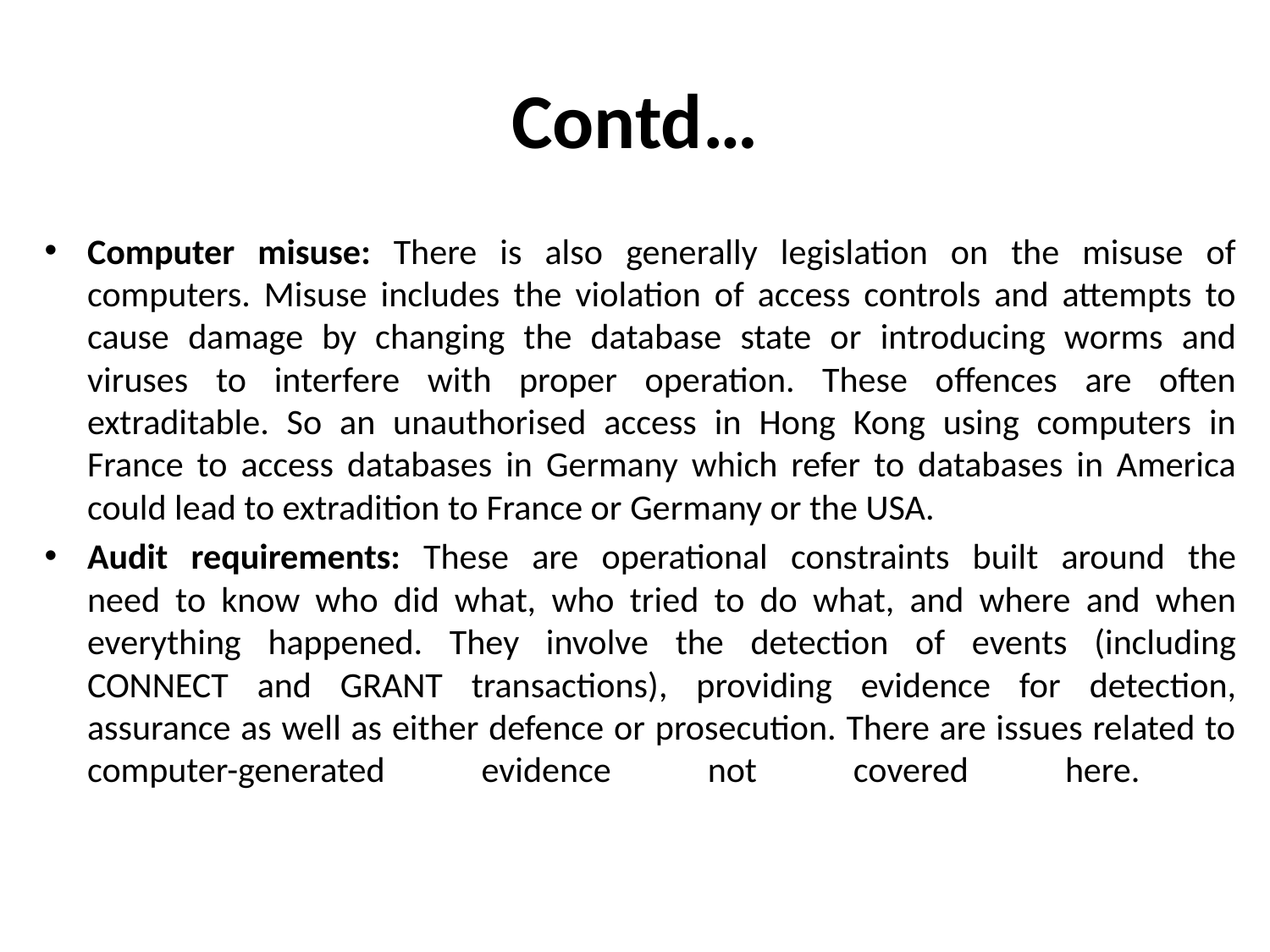

# Contd…
Computer misuse: There is also generally legislation on the misuse of
computers. Misuse includes the violation of access controls and attempts to cause damage by changing the database state or introducing worms and viruses to interfere with proper operation. These oﬀences are often extraditable. So an unauthorised access in Hong Kong using computers in France to access databases in Germany which refer to databases in America could lead to extradition to France or Germany or the USA.
Audit requirements: These are operational constraints built around the
need to know who did what, who tried to do what, and where and when
everything happened. They involve the detection of events (including
CONNECT and GRANT transactions), providing evidence for detection,
assurance as well as either defence or prosecution. There are issues related to computer-generated evidence not covered here.